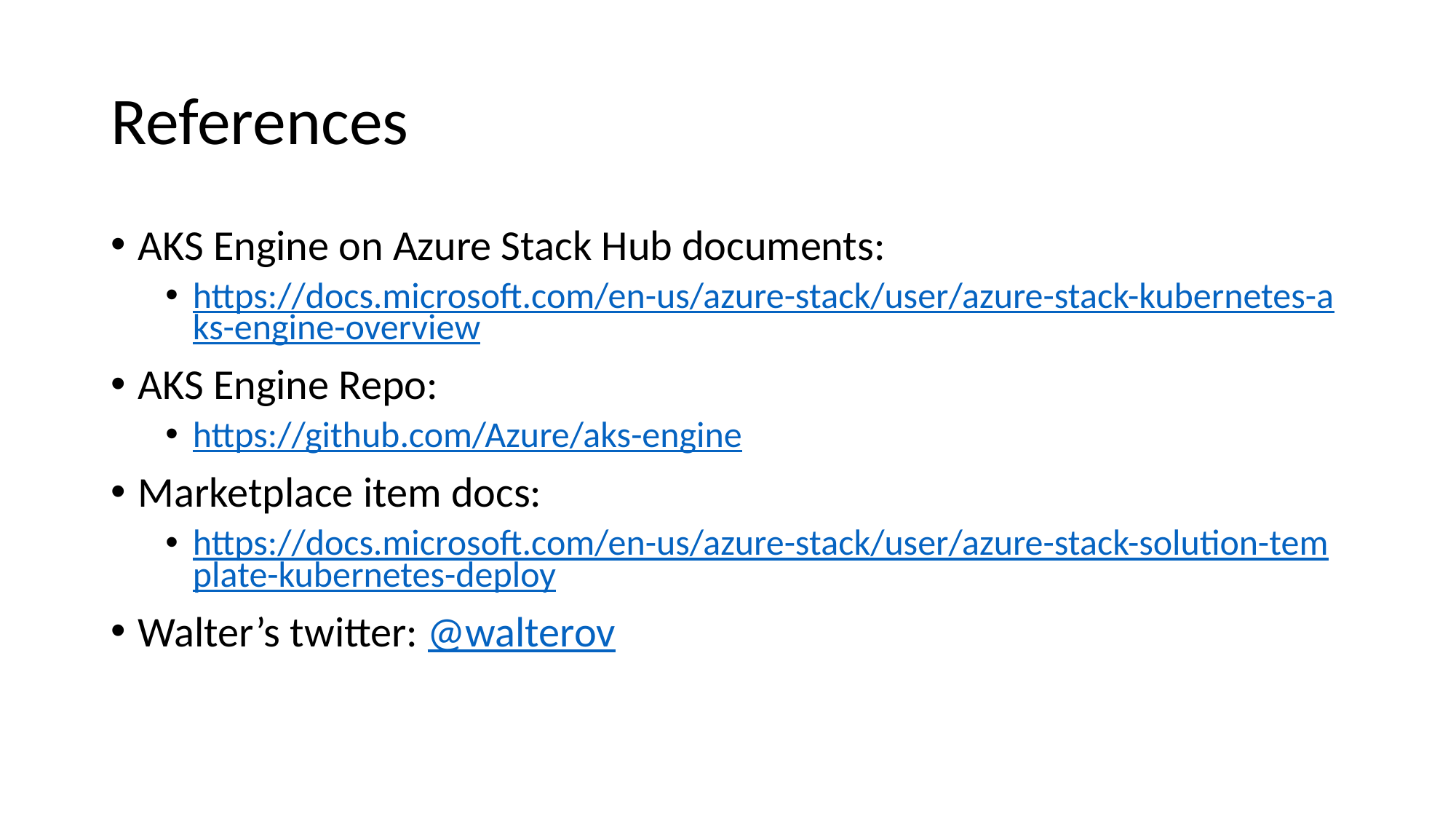

# References
AKS Engine on Azure Stack Hub documents:
https://docs.microsoft.com/en-us/azure-stack/user/azure-stack-kubernetes-aks-engine-overview
AKS Engine Repo:
https://github.com/Azure/aks-engine
Marketplace item docs:
https://docs.microsoft.com/en-us/azure-stack/user/azure-stack-solution-template-kubernetes-deploy
Walter’s twitter: @walterov